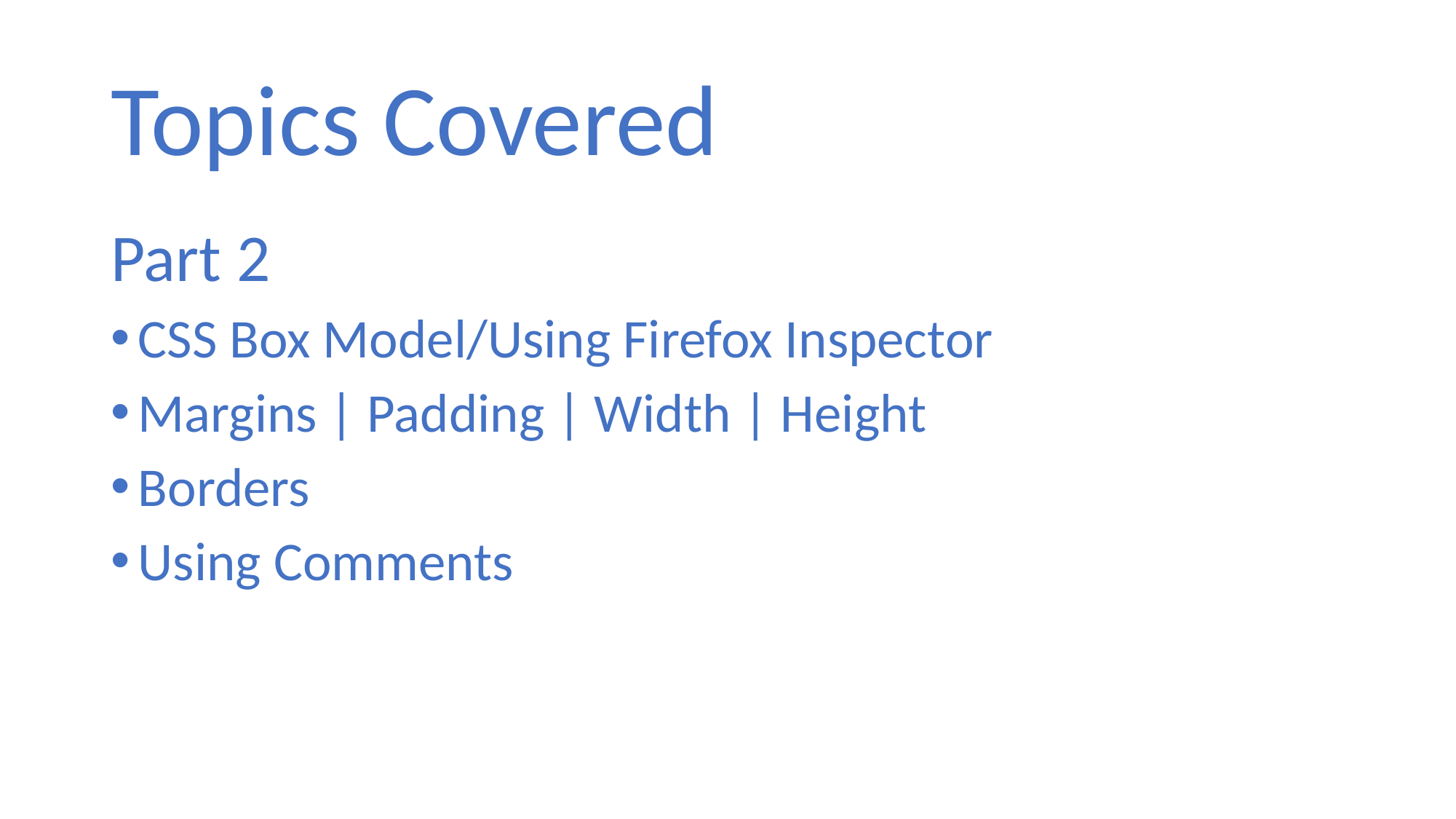

# Topics Covered
Part 2
CSS Box Model/Using Firefox Inspector
Margins | Padding | Width | Height
Borders
Using Comments